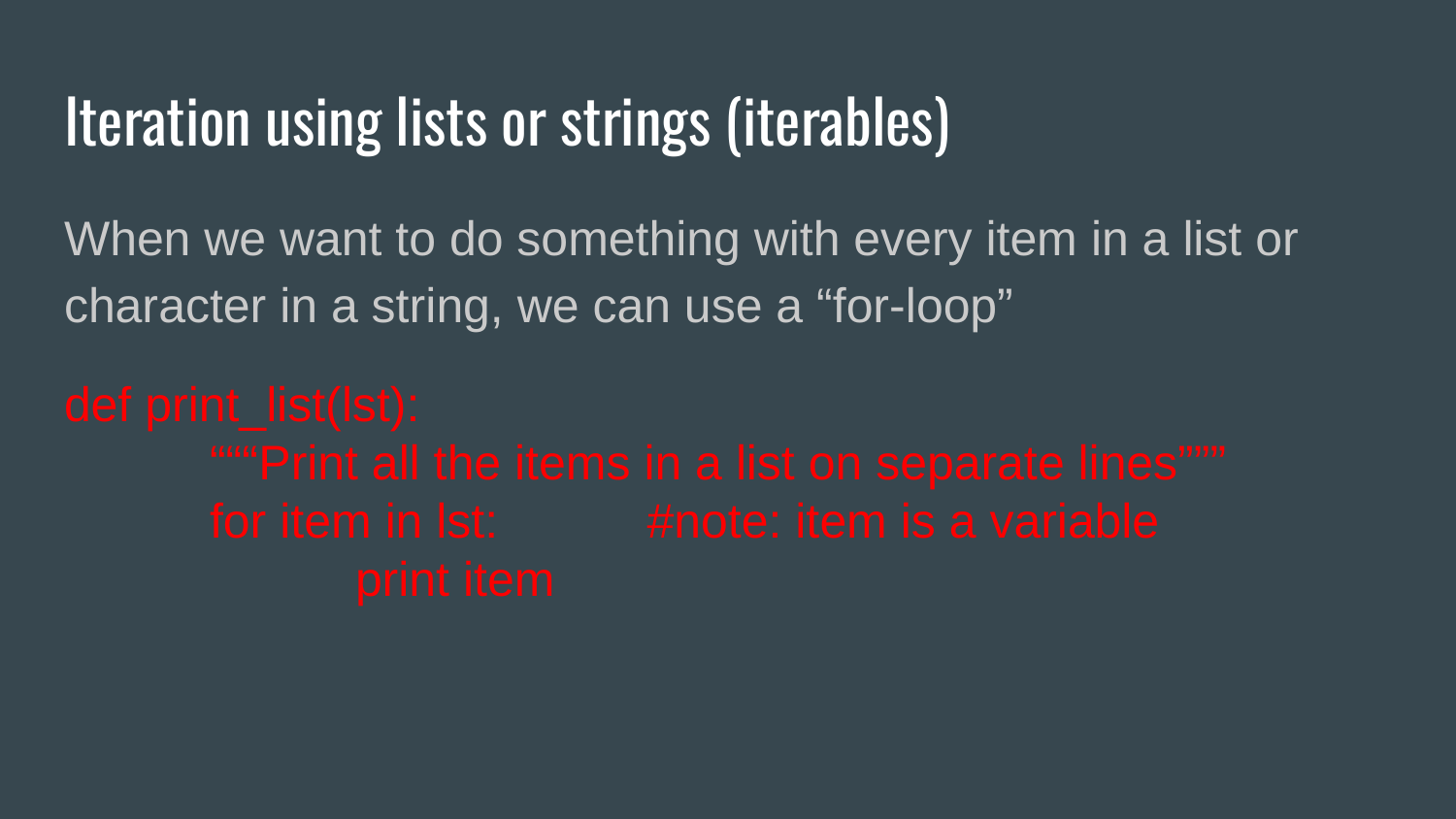

# Iteration using lists or strings (iterables)
When we want to do something with every item in a list or character in a string, we can use a “for-loop”
def print_list(lst):
	“““Print all the items in a list on separate lines”””
	for item in lst:           #note: item is a variable
		print item